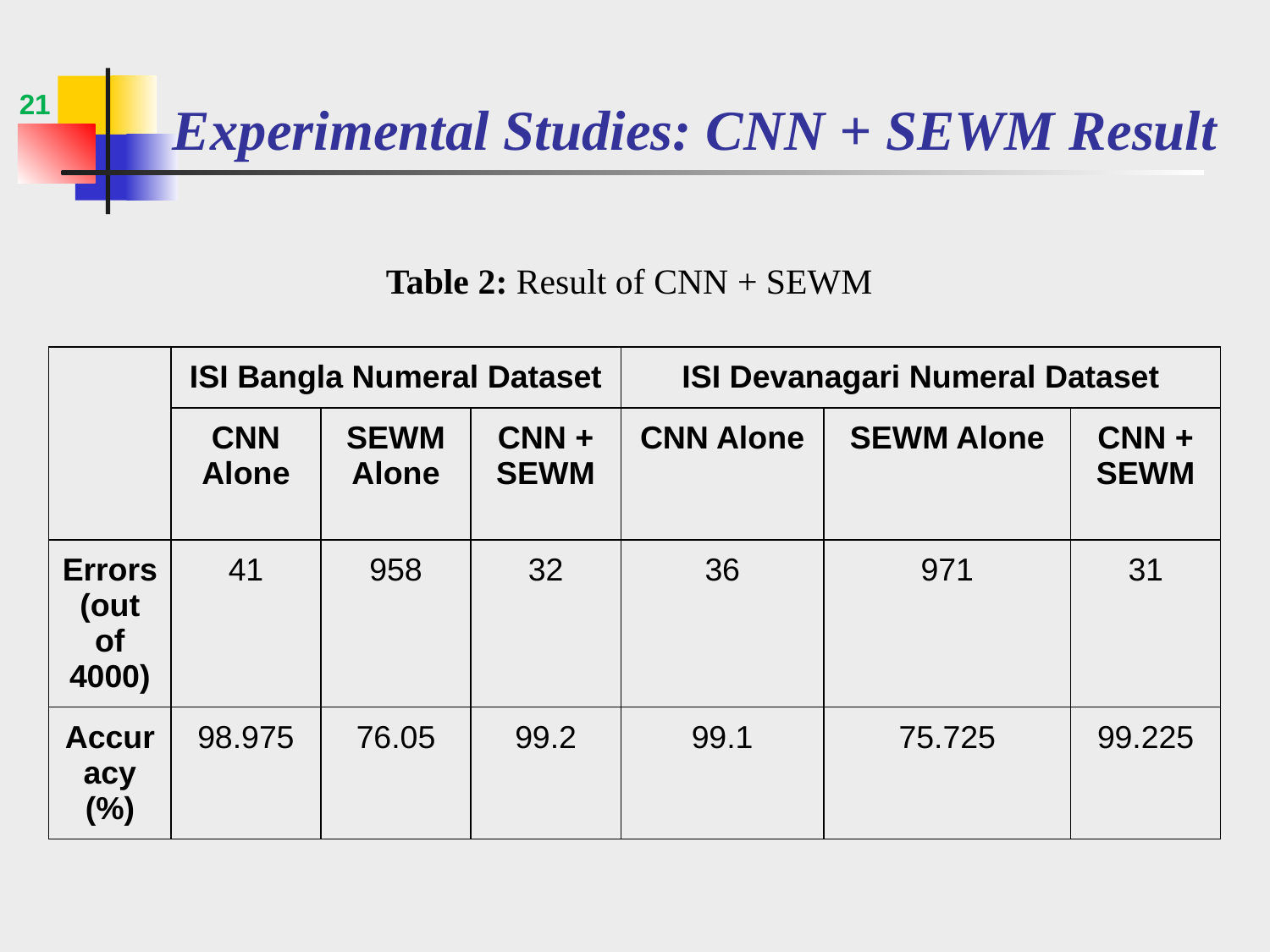

# Experimental Studies: CNN + SEWM Result
21
Table 2: Result of CNN + SEWM
|  | ISI Bangla Numeral Dataset |  |  | ISI Devanagari Numeral Dataset |  |  |
| --- | --- | --- | --- | --- | --- | --- |
|  | CNN Alone | SEWM Alone | CNN + SEWM | CNN Alone | SEWM Alone | CNN + SEWM |
| Errors (out of 4000) | 41 | 958 | 32 | 36 | 971 | 31 |
| Accuracy (%) | 98.975 | 76.05 | 99.2 | 99.1 | 75.725 | 99.225 |